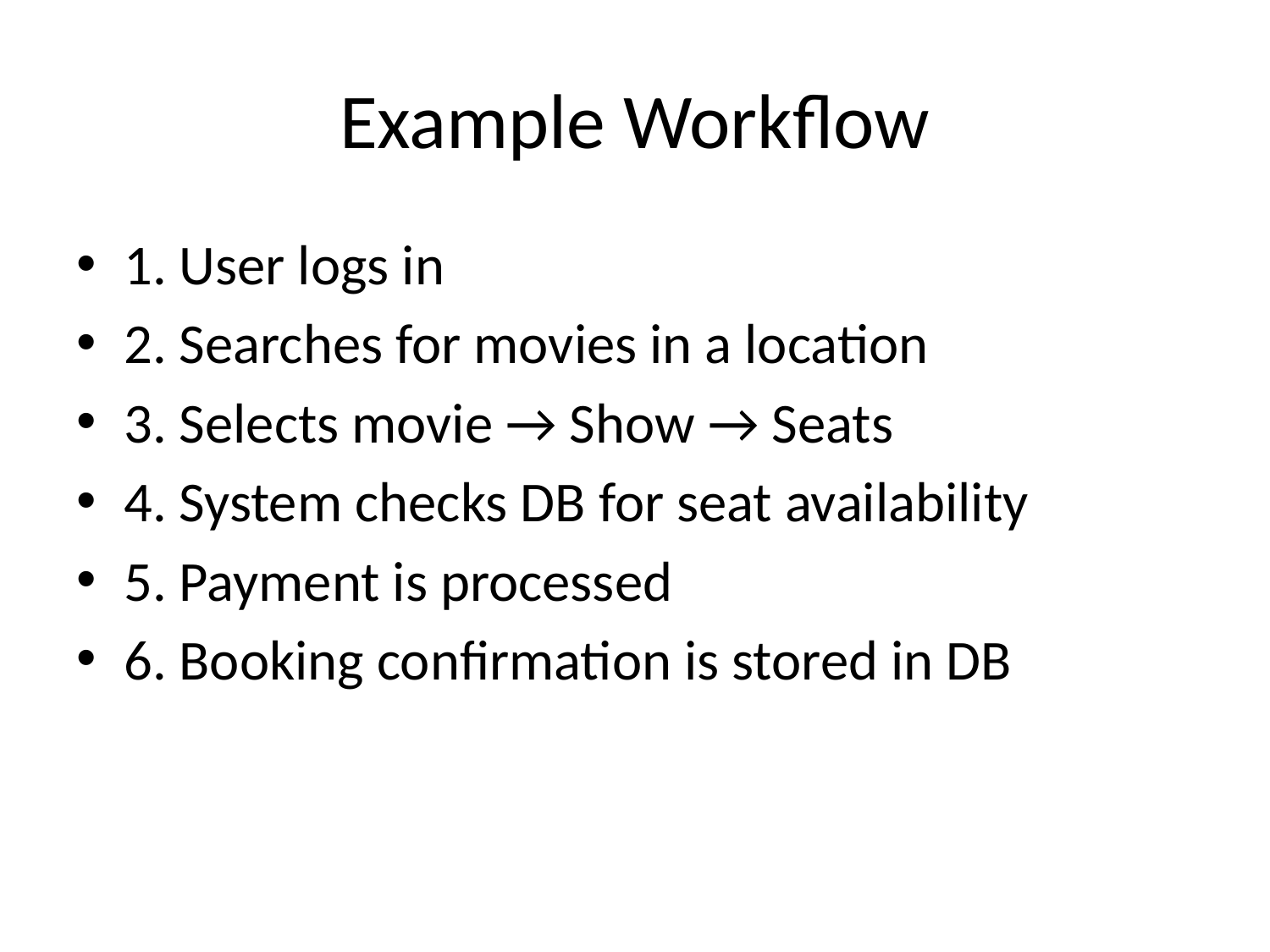

# Example Workflow
1. User logs in
2. Searches for movies in a location
3. Selects movie → Show → Seats
4. System checks DB for seat availability
5. Payment is processed
6. Booking confirmation is stored in DB